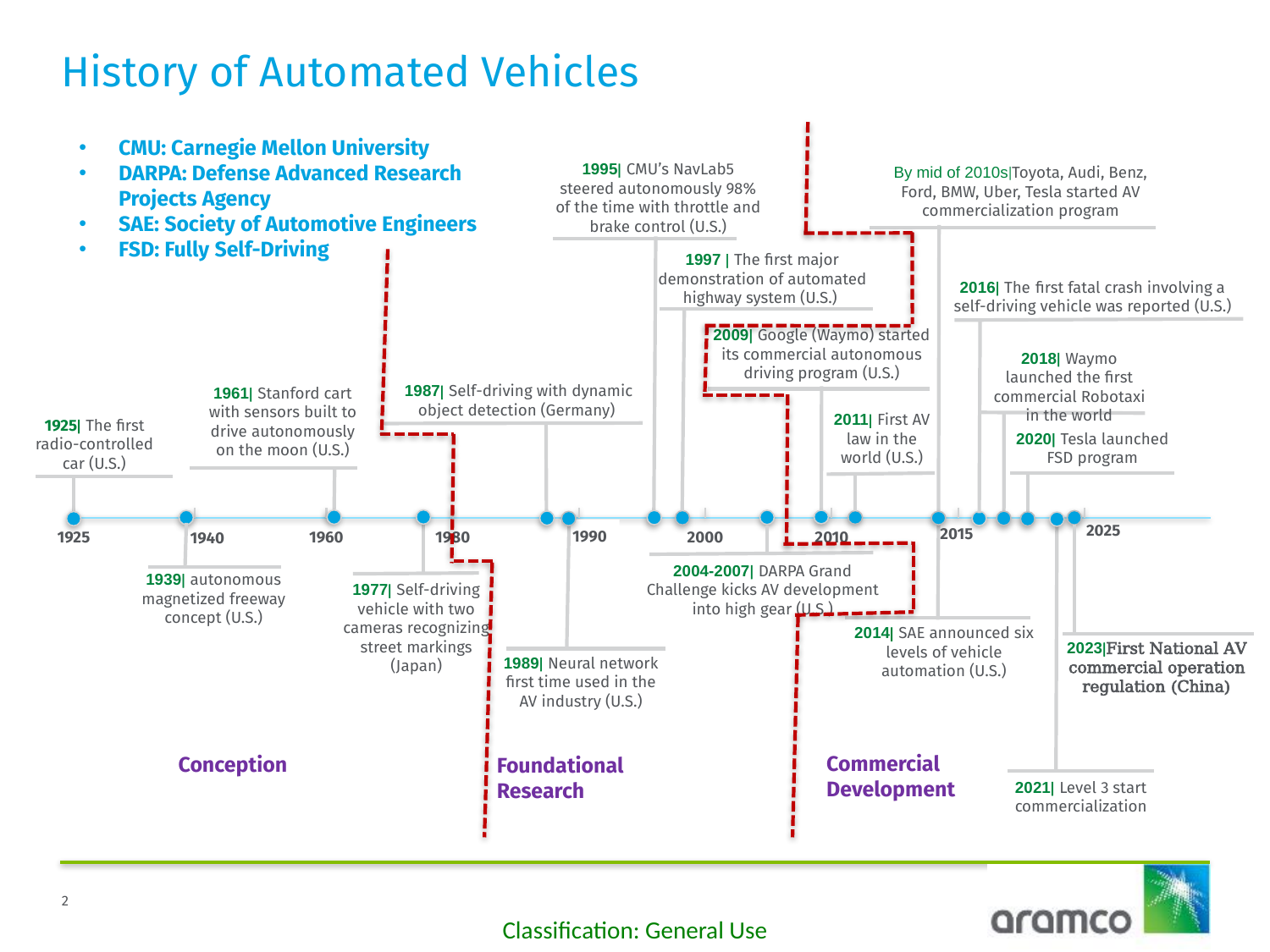

# History of Automated Vehicles
CMU: Carnegie Mellon University
DARPA: Defense Advanced Research Projects Agency
SAE: Society of Automotive Engineers
FSD: Fully Self-Driving
1995| CMU’s NavLab5 steered autonomously 98% of the time with throttle and brake control (U.S.)
2016| The first fatal crash involving a self-driving vehicle was reported (U.S.)
2009| Google (Waymo) started its commercial autonomous driving program (U.S.)
1987| Self-driving with dynamic object detection (Germany)
1961| Stanford cart with sensors built to drive autonomously on the moon (U.S.)
1925| The first radio-controlled car (U.S.)

2025
2015
1990
1925
1960
1980
2000
2010
1940
2004-2007| DARPA Grand Challenge kicks AV development into high gear (U.S.)
1939| autonomous magnetized freeway concept (U.S.)
1977| Self-driving vehicle with two cameras recognizing street markings (Japan)
1989| Neural network first time used in the AV industry (U.S.)
By mid of 2010s|Toyota, Audi, Benz, Ford, BMW, Uber, Tesla started AV commercialization program
1997 | The first major demonstration of automated highway system (U.S.)
2018| Waymo launched the first commercial Robotaxi in the world
2011| First AV law in the world (U.S.)
2020| Tesla launched FSD program

2014| SAE announced six levels of vehicle automation (U.S.)
2023|First National AV commercial operation regulation (China)
Commercial Development
Conception
Foundational Research
2021| Level 3 start commercialization